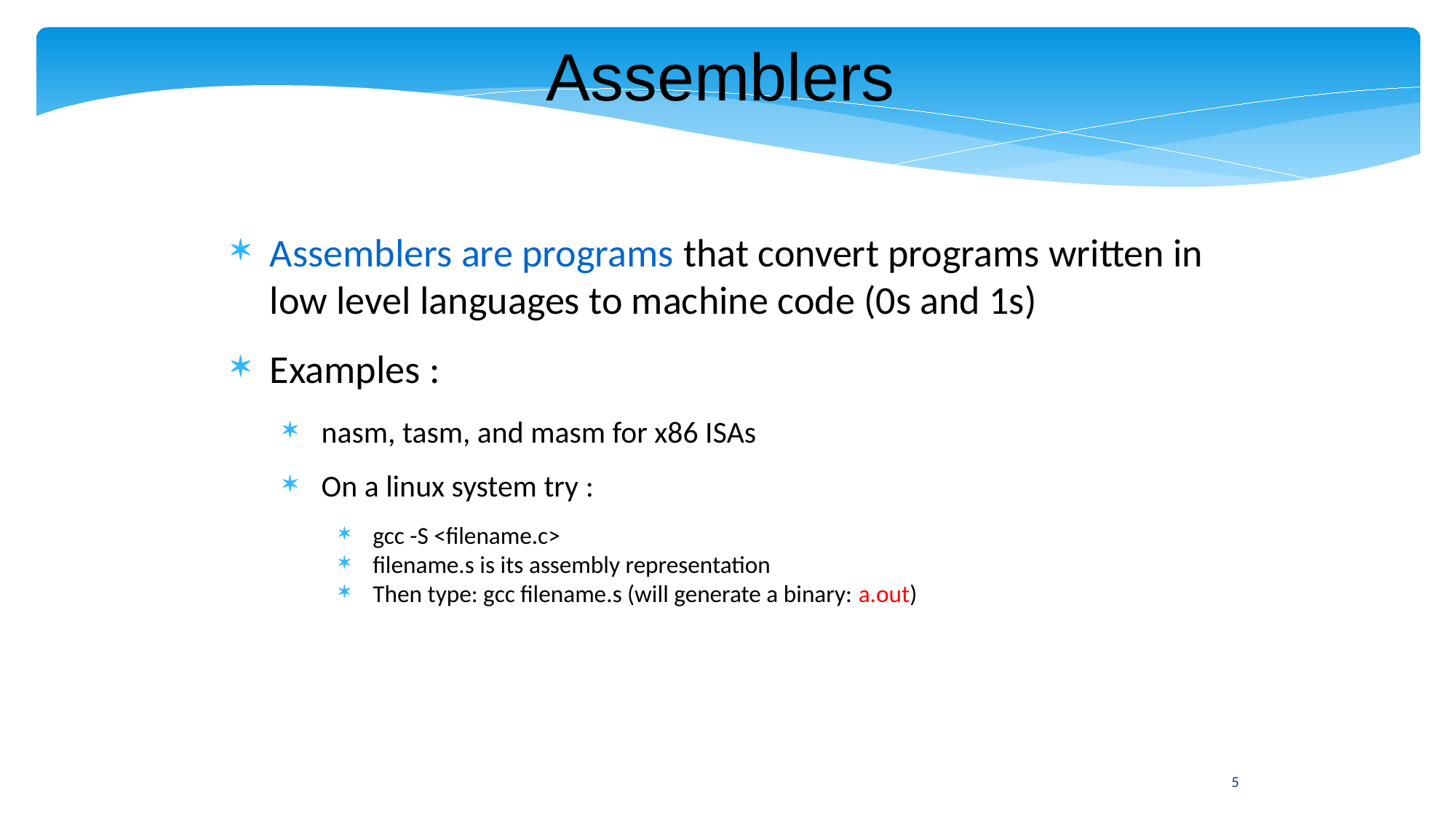

Assemblers
Assemblers are programs that convert programs written in low level languages to machine code (0s and 1s)
Examples :
nasm, tasm, and masm for x86 ISAs
On a linux system try :
gcc -S <filename.c>
filename.s is its assembly representation
Then type: gcc filename.s (will generate a binary: a.out)
5